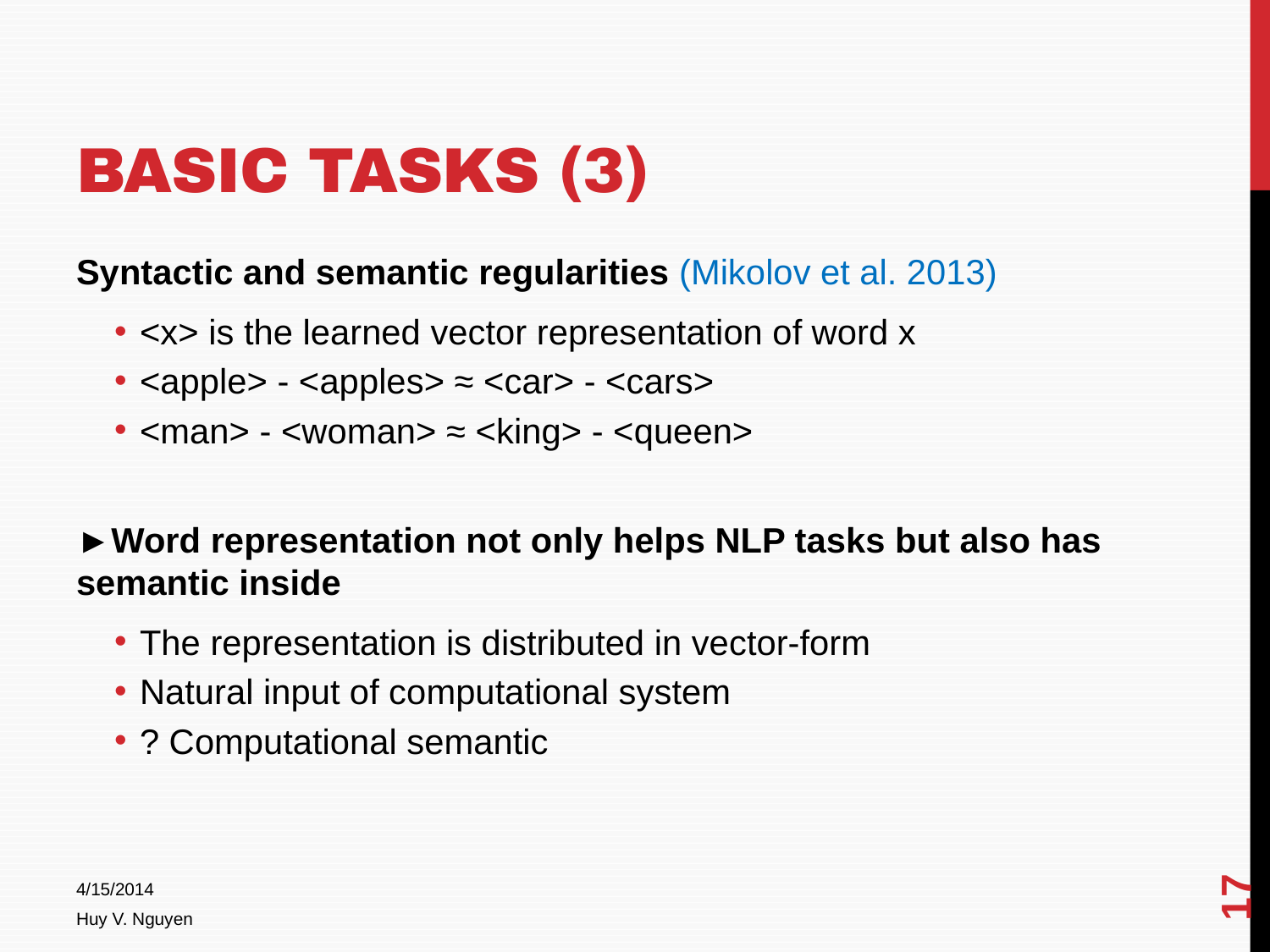

# Basic Tasks (3)
Syntactic and semantic regularities (Mikolov et al. 2013)
<x> is the learned vector representation of word x
<apple> - <apples> ≈ <car> - <cars>
<man> - <woman> ≈ <king> - <queen>

►Word representation not only helps NLP tasks but also has semantic inside
The representation is distributed in vector-form
Natural input of computational system
? Computational semantic

17
4/15/2014
Huy V. Nguyen